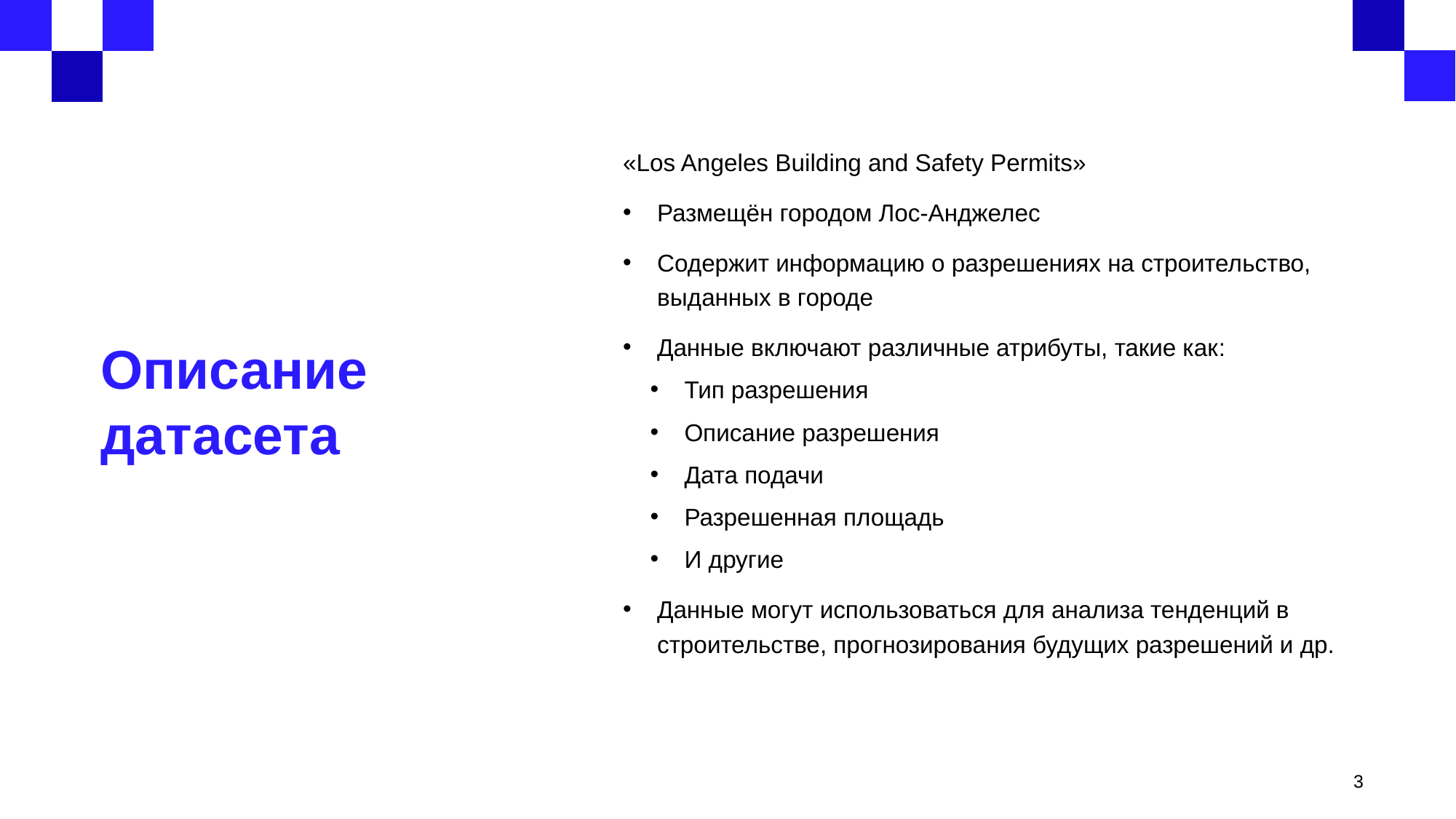

# Описание датасета
«Los Angeles Building and Safety Permits»
Размещён городом Лос-Анджелес
Содержит информацию о разрешениях на строительство, выданных в городе
Данные включают различные атрибуты, такие как:
Тип разрешения
Описание разрешения
Дата подачи
Разрешенная площадь
И другие
Данные могут использоваться для анализа тенденций в строительстве, прогнозирования будущих разрешений и др.
3